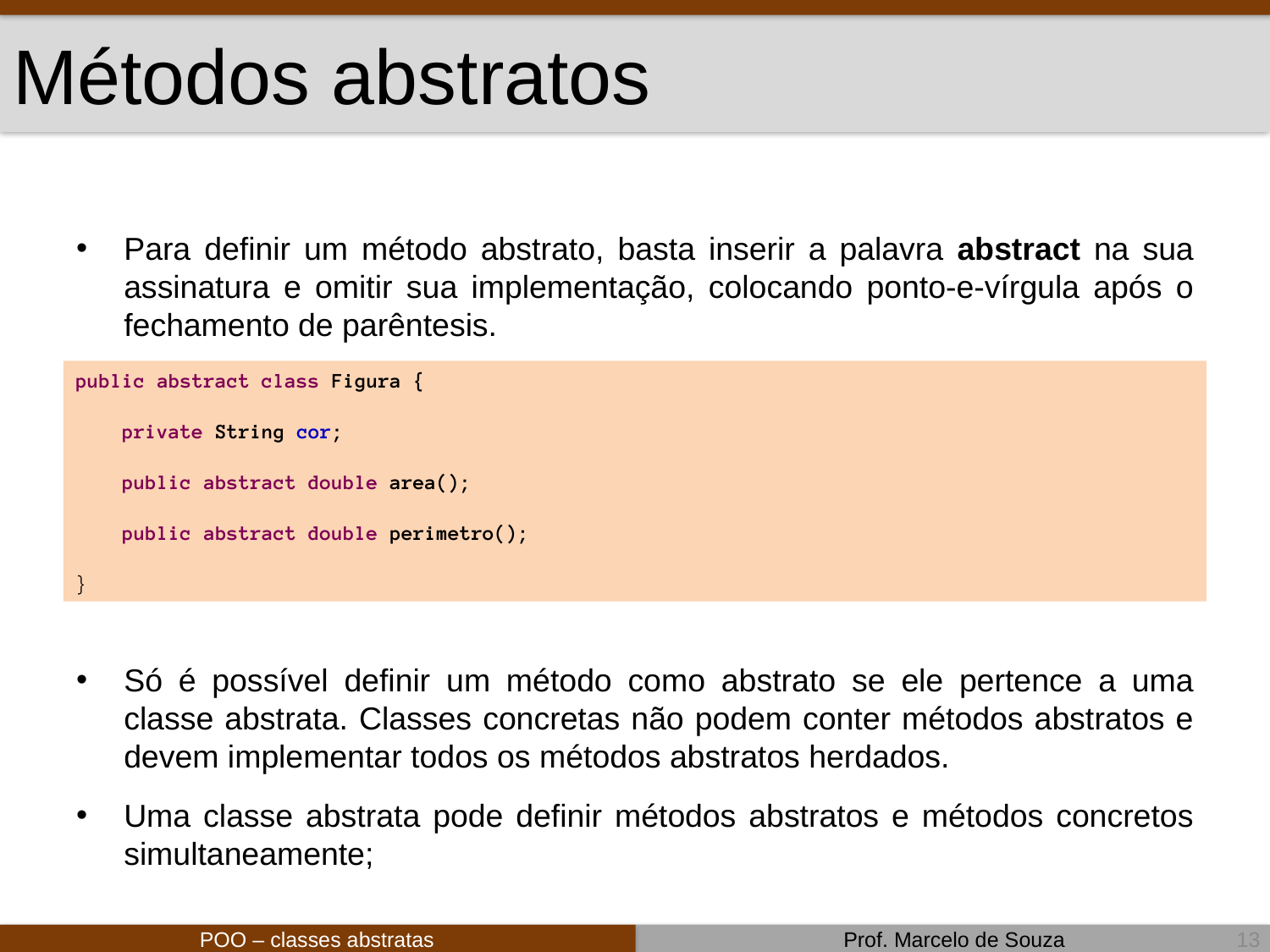

# Métodos abstratos
Para definir um método abstrato, basta inserir a palavra abstract na sua assinatura e omitir sua implementação, colocando ponto-e-vírgula após o fechamento de parêntesis.

Só é possível definir um método como abstrato se ele pertence a uma classe abstrata. Classes concretas não podem conter métodos abstratos e devem implementar todos os métodos abstratos herdados.
Uma classe abstrata pode definir métodos abstratos e métodos concretos simultaneamente;
public abstract class Figura {

    private String cor;

    public abstract double area();

    public abstract double perimetro();

}
13